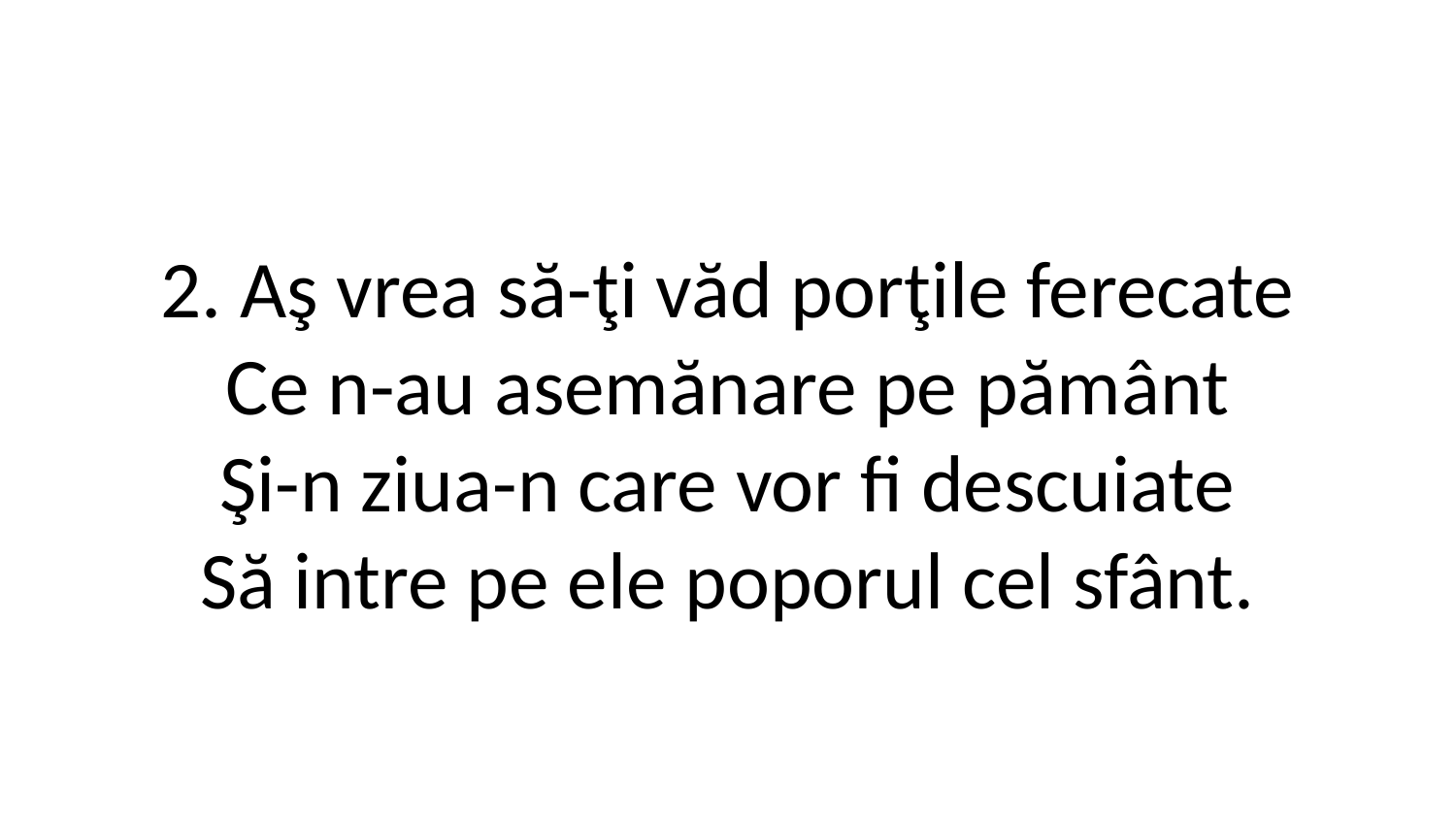

2. Aş vrea să-ţi văd porţile ferecate
Ce n-au asemănare pe pământ
Şi-n ziua-n care vor fi descuiate
Să intre pe ele poporul cel sfânt.